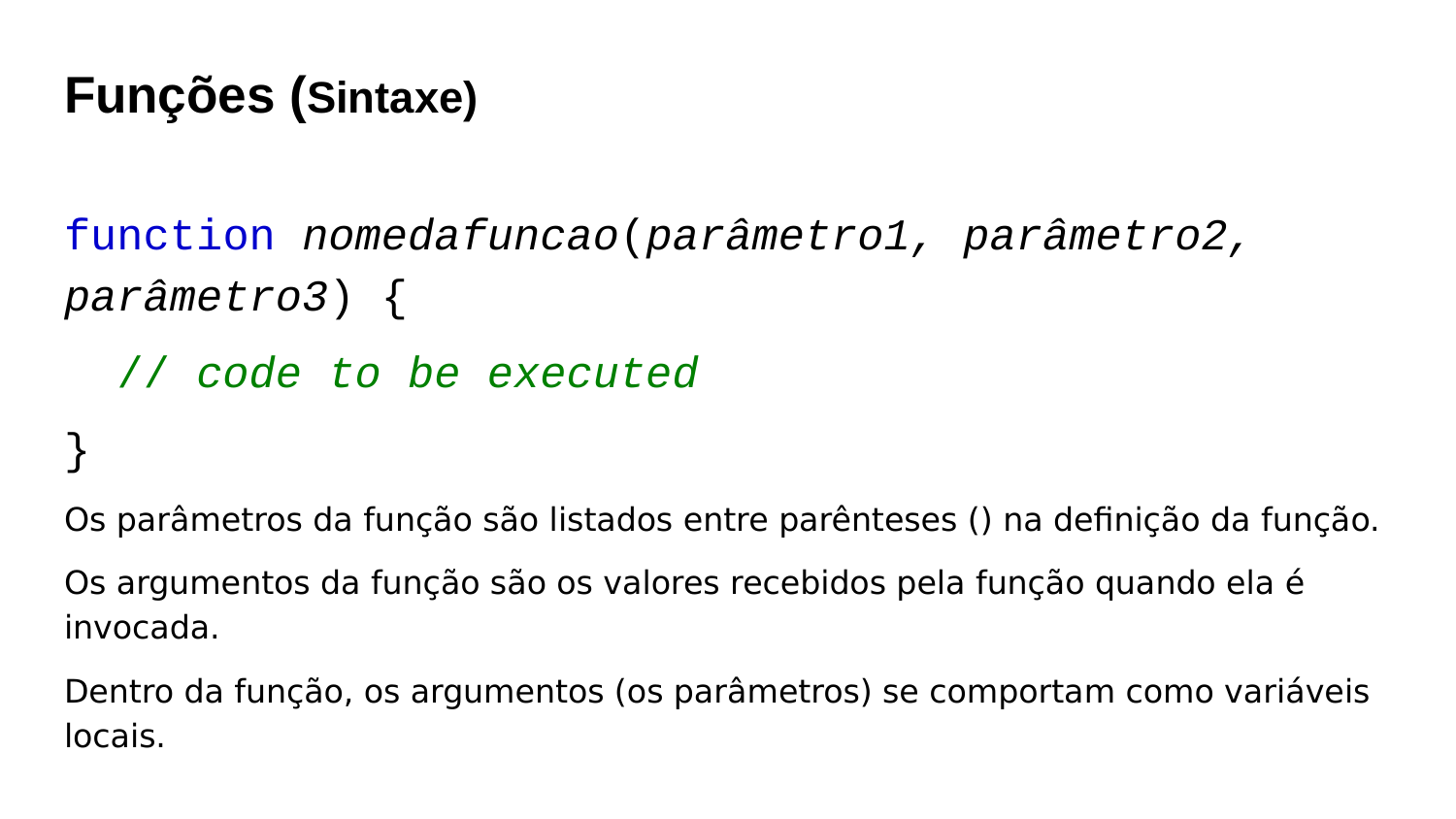

# Funções (Sintaxe)

function nomedafuncao(parâmetro1, parâmetro2, parâmetro3) {
  // code to be executed
}
Os parâmetros da função são listados entre parênteses () na definição da função.
Os argumentos da função são os valores recebidos pela função quando ela é invocada.
Dentro da função, os argumentos (os parâmetros) se comportam como variáveis ​​locais.